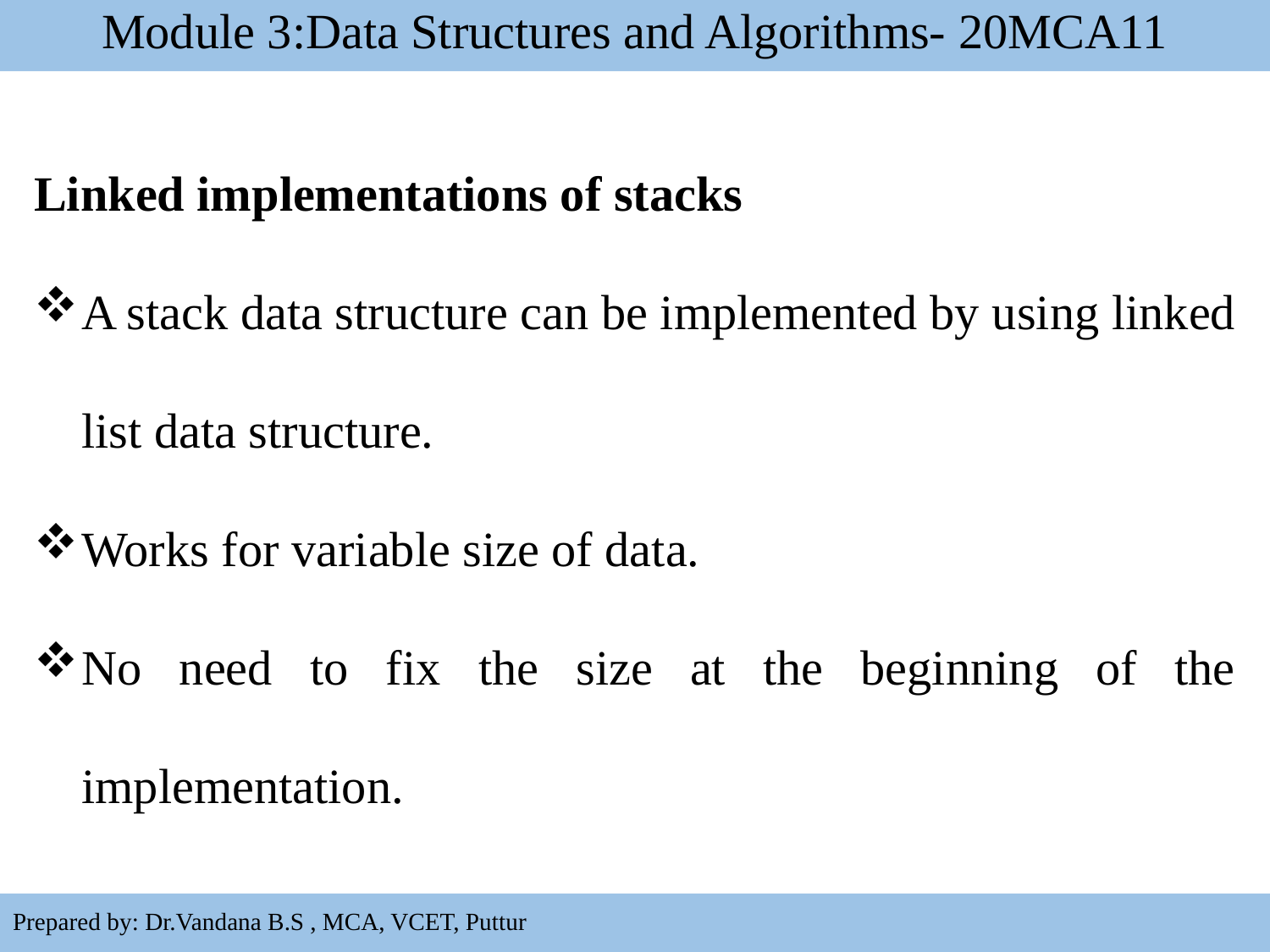

Module 3:Data Structures and Algorithms- 20MCA11
Linked implementations of stacks
A stack data structure can be implemented by using linked list data structure.
Works for variable size of data.
No need to fix the size at the beginning of the implementation.
47
Prepared by: Dr.Vandana B.S , MCA, VCET, Puttur